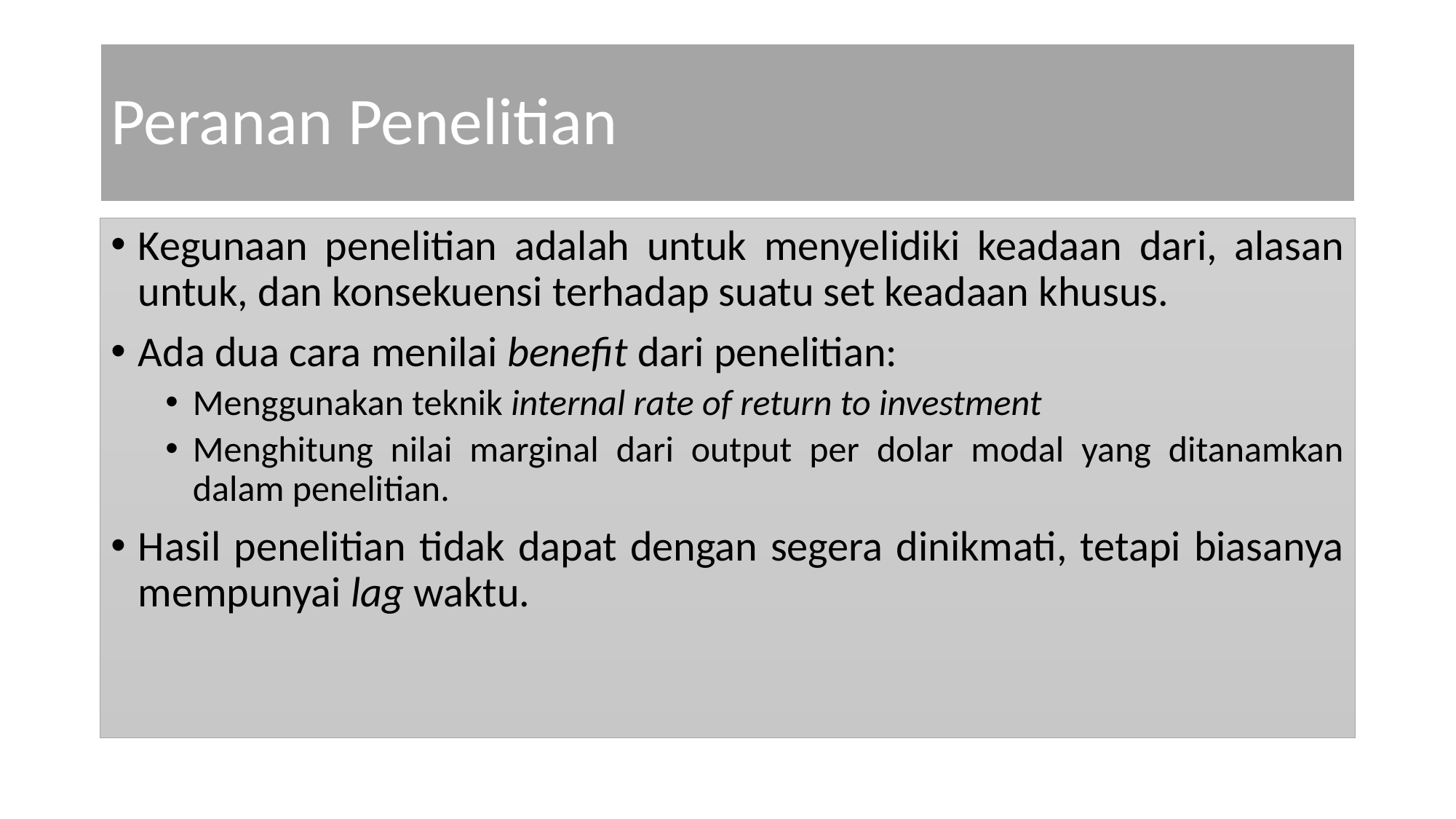

# Peranan Penelitian
Kegunaan penelitian adalah untuk menyelidiki keadaan dari, alasan untuk, dan konsekuensi terhadap suatu set keadaan khusus.
Ada dua cara menilai benefit dari penelitian:
Menggunakan teknik internal rate of return to investment
Menghitung nilai marginal dari output per dolar modal yang ditanamkan dalam penelitian.
Hasil penelitian tidak dapat dengan segera dinikmati, tetapi biasanya mempunyai lag waktu.